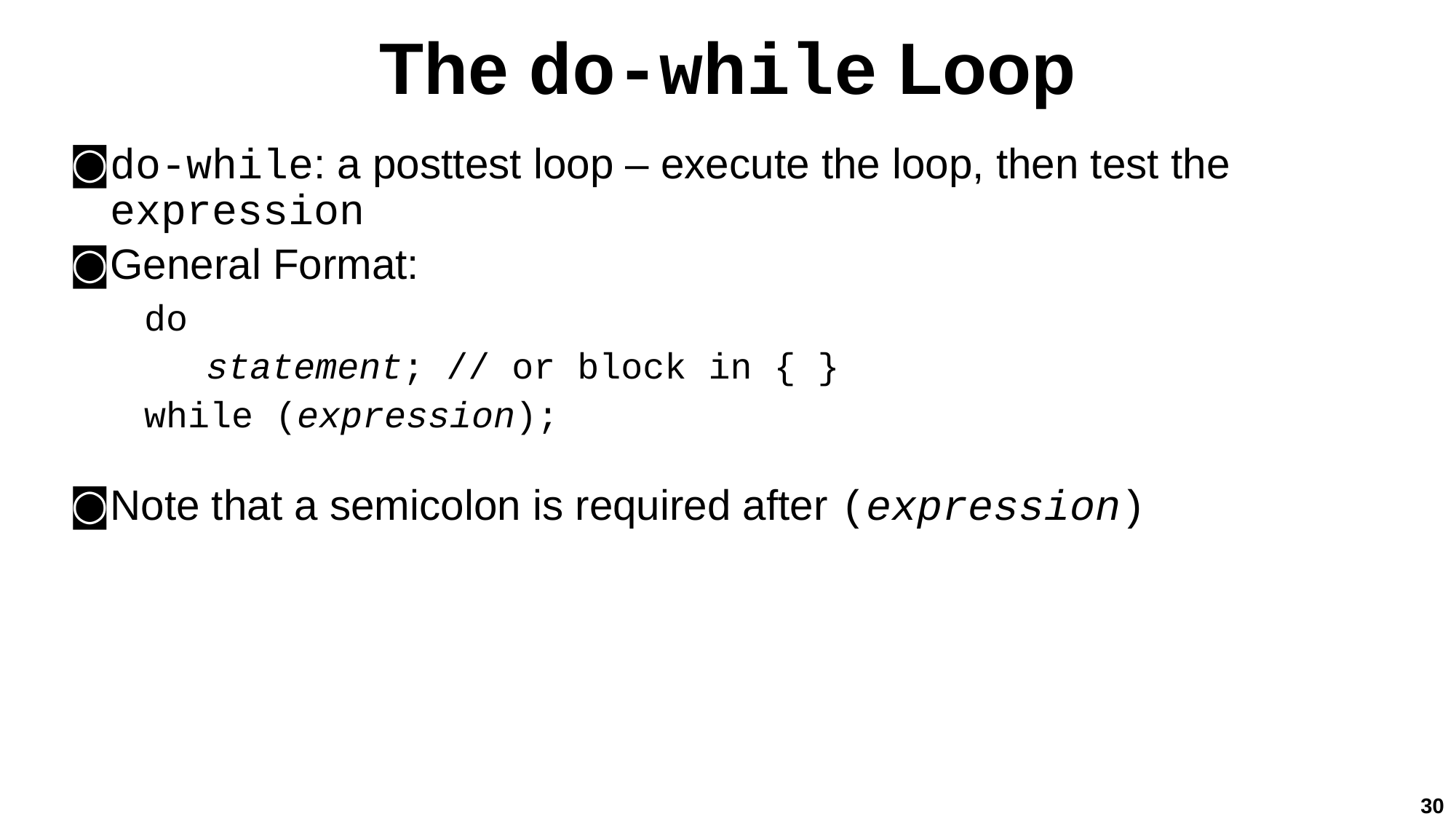

# The do-while Loop
do-while: a posttest loop – execute the loop, then test the expression
General Format:
do
statement; // or block in { }
while (expression);
Note that a semicolon is required after (expression)
30